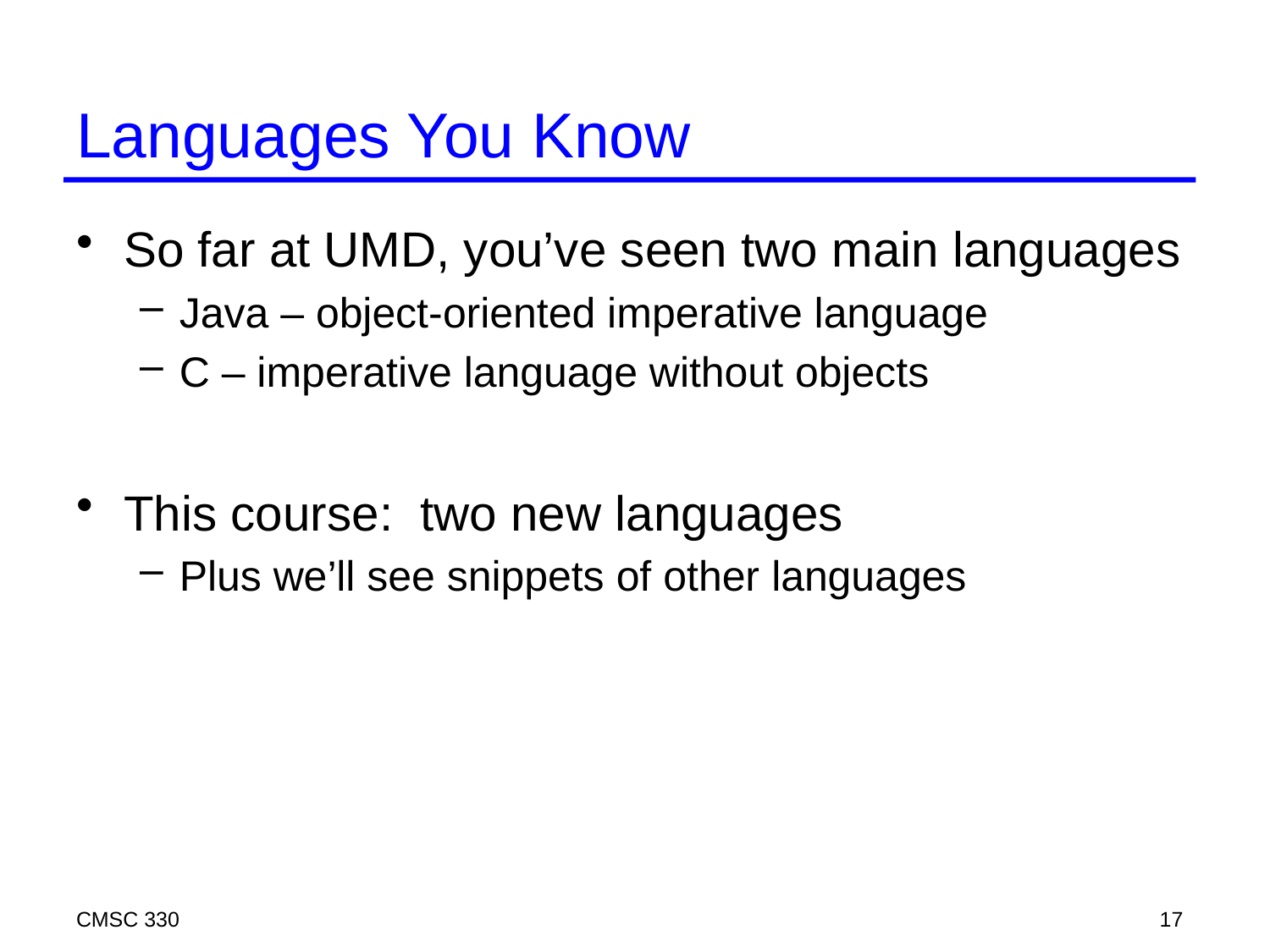

# Languages You Know
So far at UMD, you’ve seen two main languages
Java – object-oriented imperative language
C – imperative language without objects

This course:  two new languages
Plus we’ll see snippets of other languages

CMSC 330
17